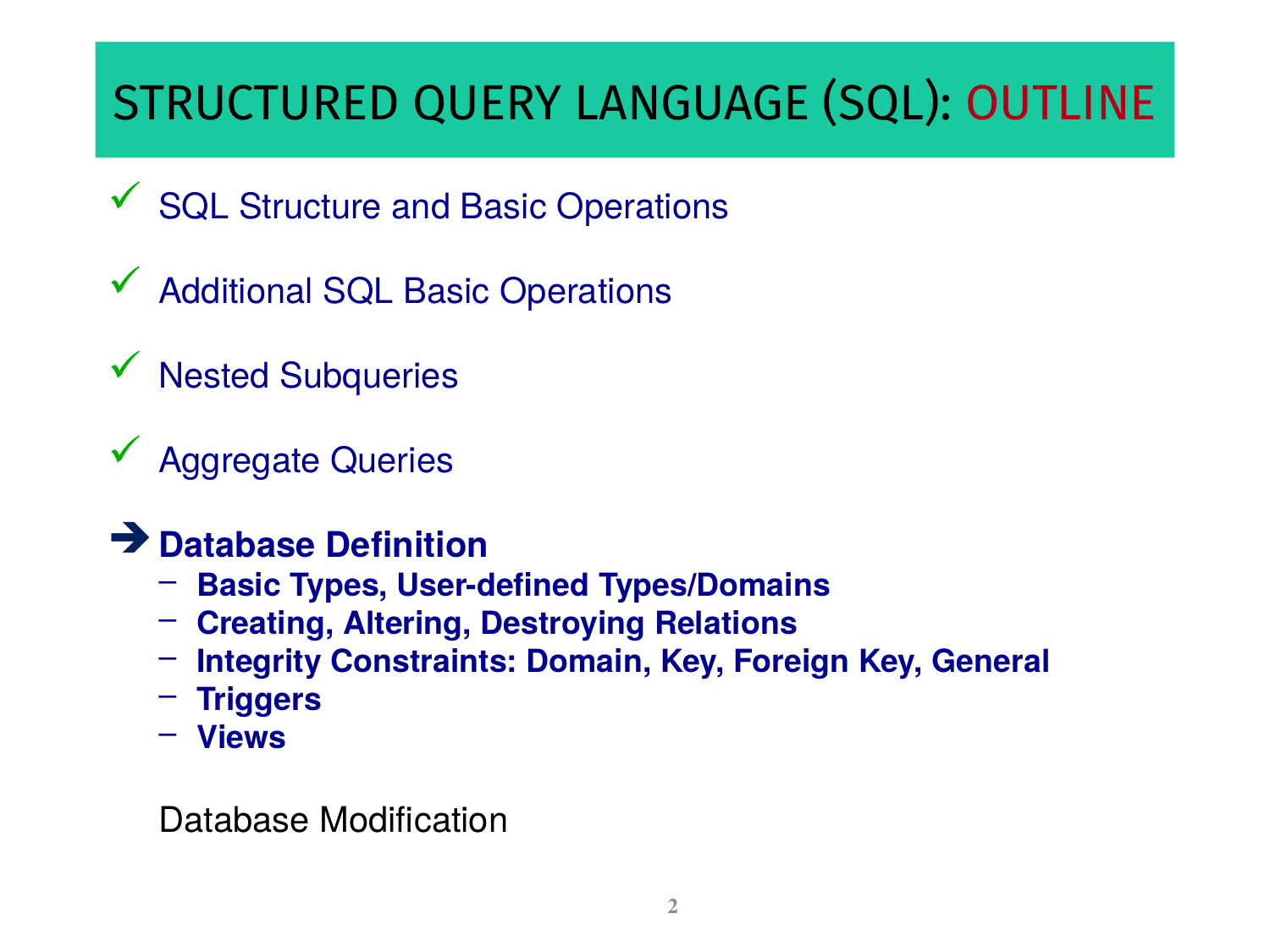

# STRUCTURED QUERY LANGUAGE (SQL): OUTLINE
SQL Structure and Basic Operations
Additional SQL Basic Operations
Nested Subqueries
Aggregate Queries
Database Definition
Basic Types, User-defined Types/Domains
Creating, Altering, Destroying Relations
Integrity Constraints: Domain, Key, Foreign Key, General
Triggers
Views
Database Modification
2